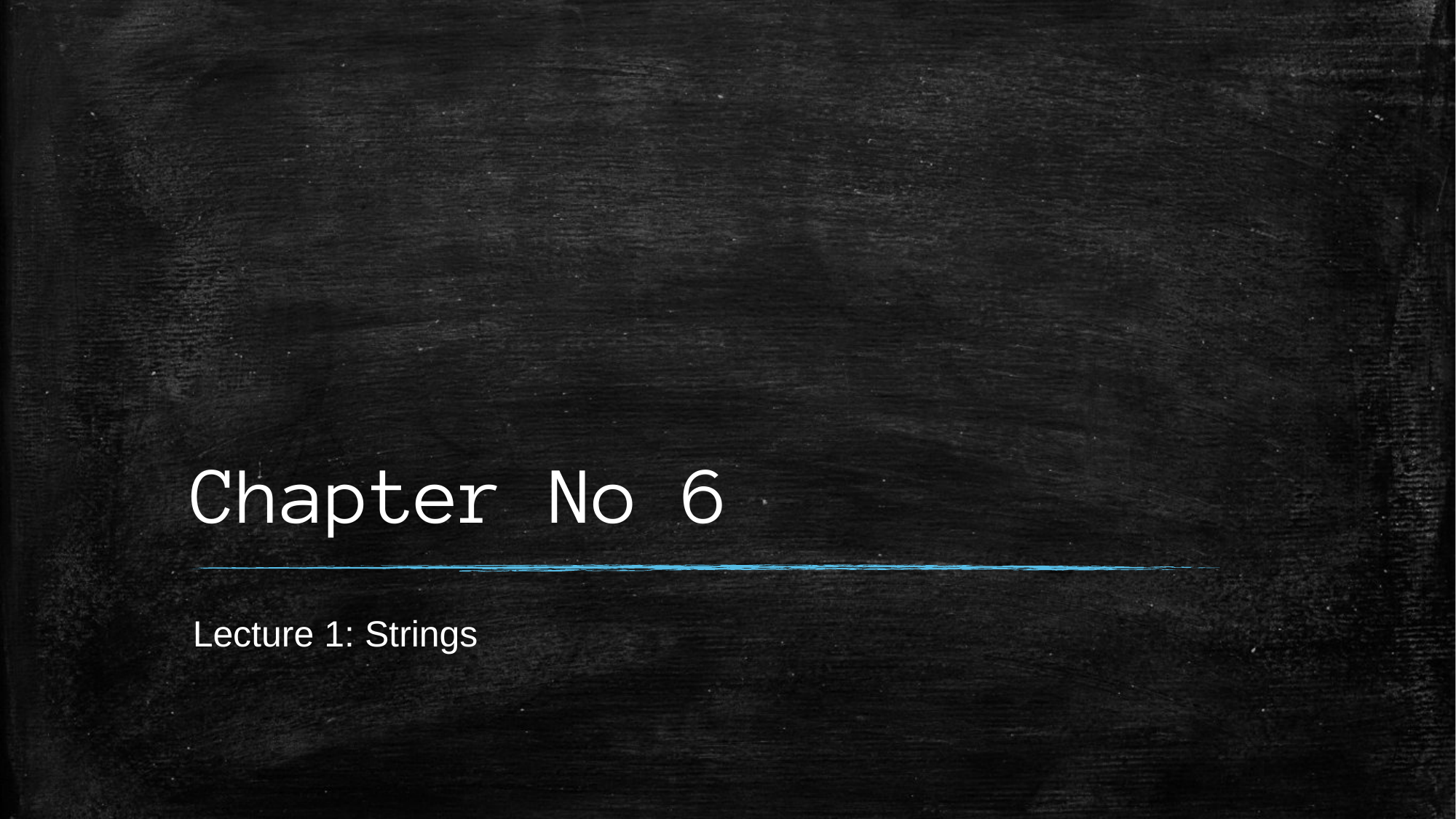

# Chapter No 6
Lecture 1: Strings